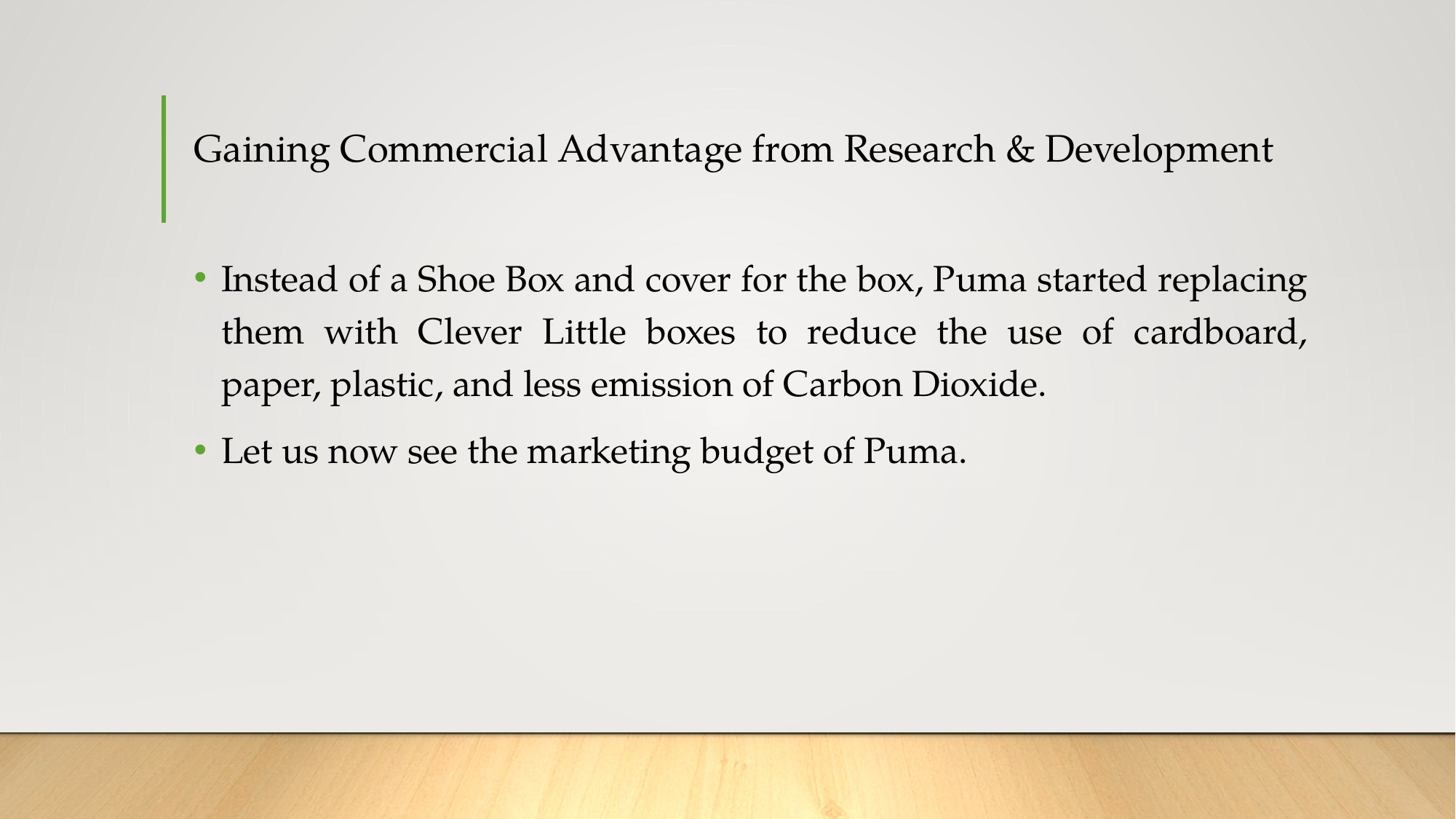

# Gaining Commercial Advantage from Research & Development
Instead of a Shoe Box and cover for the box, Puma started replacing them with Clever Little boxes to reduce the use of cardboard, paper, plastic, and less emission of Carbon Dioxide.
Let us now see the marketing budget of Puma.